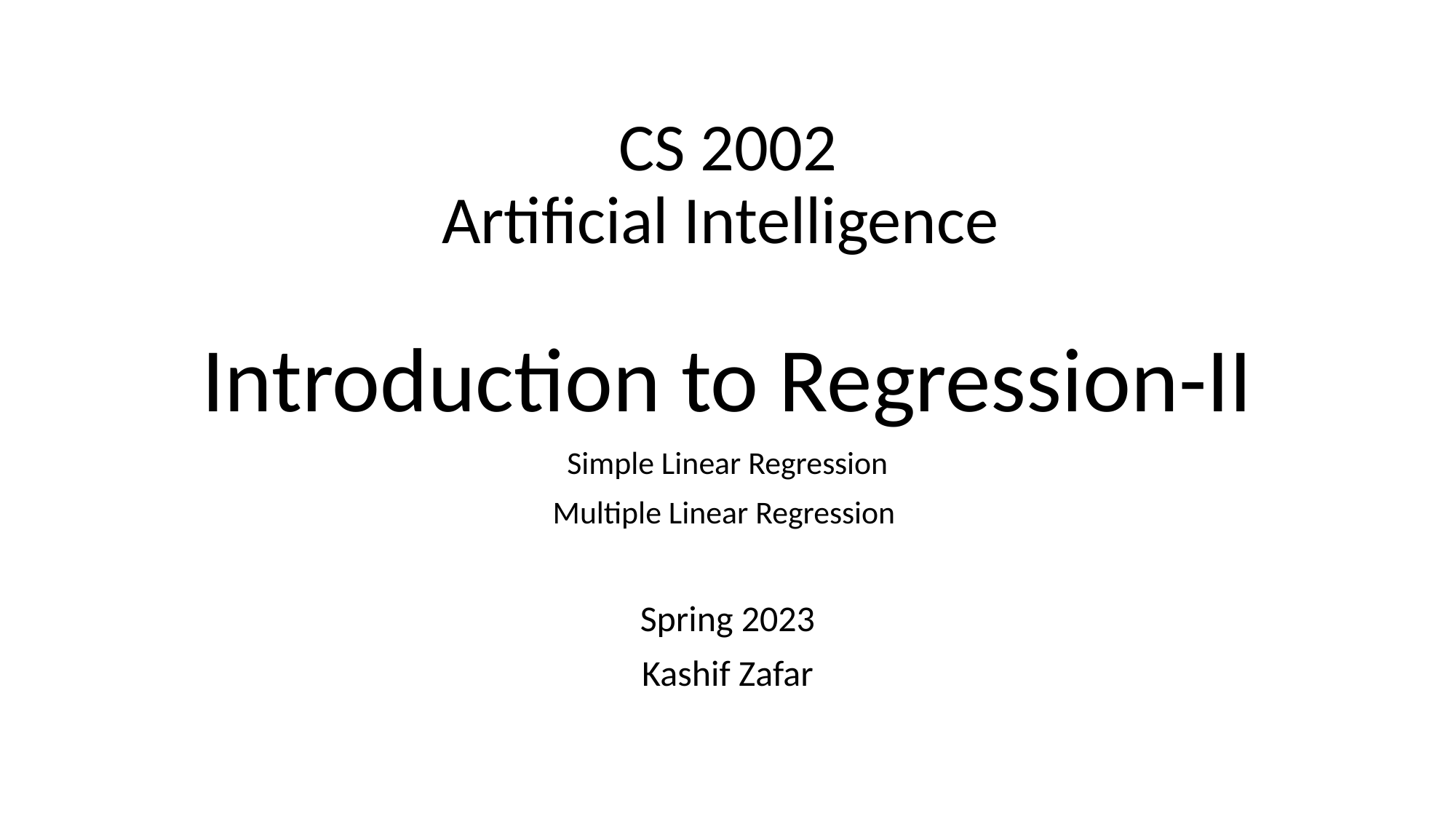

# CS 2002 Artificial Intelligence
Introduction to Regression-II
Simple Linear Regression
Multiple Linear Regression

Spring 2023
Kashif Zafar